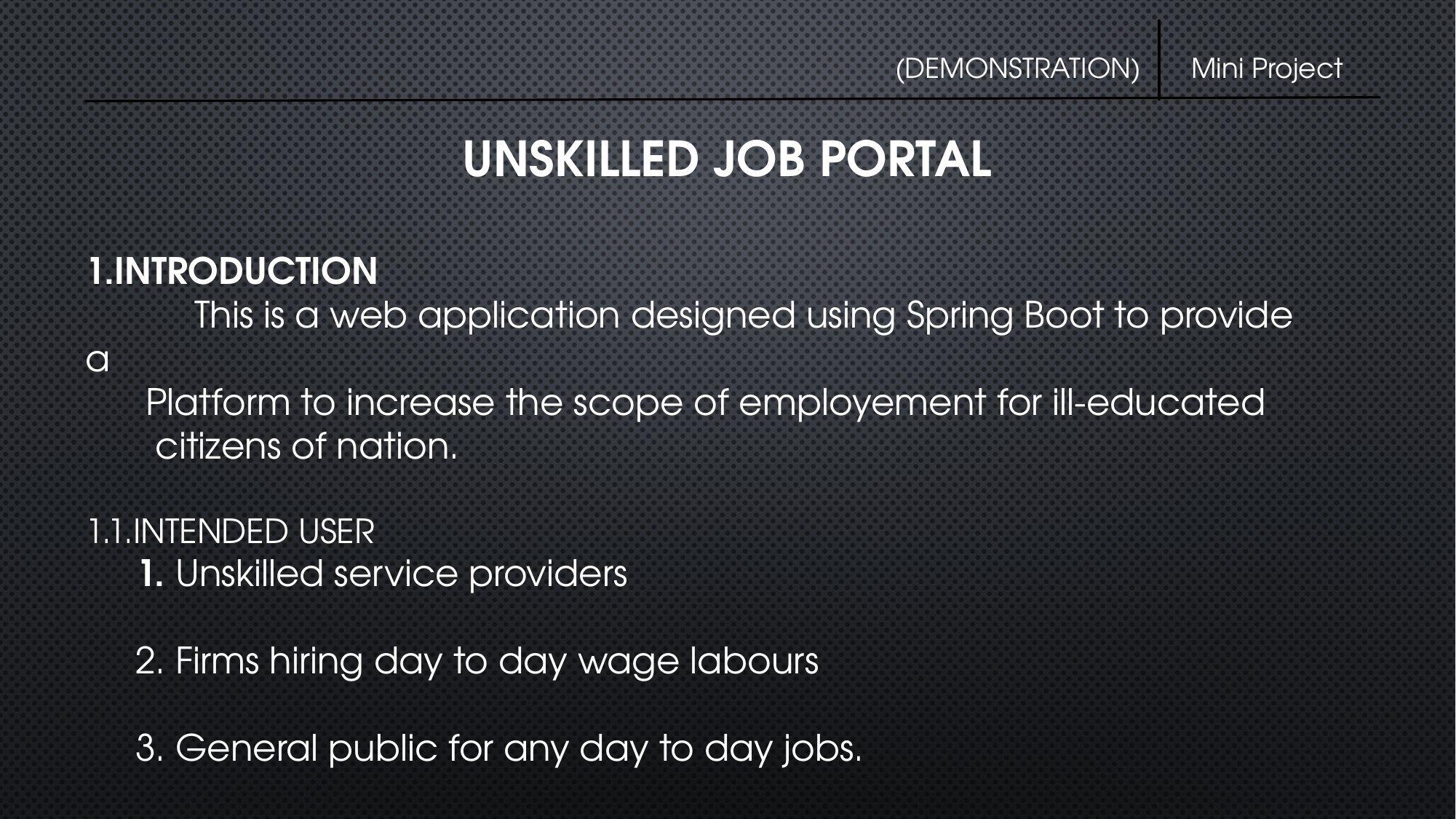

Mini Project
   (DEMONSTRATION)
UNSKILLED JOB PORTAL
1.INTRODUCTION
	This is a web application designed using Spring Boot to provide a
      Platform to increase the scope of employement for ill-educated           citizens of nation.

1.1.INTENDED USER
     1. Unskilled service providers

     2. Firms hiring day to day wage labours

     3. General public for any day to day jobs.